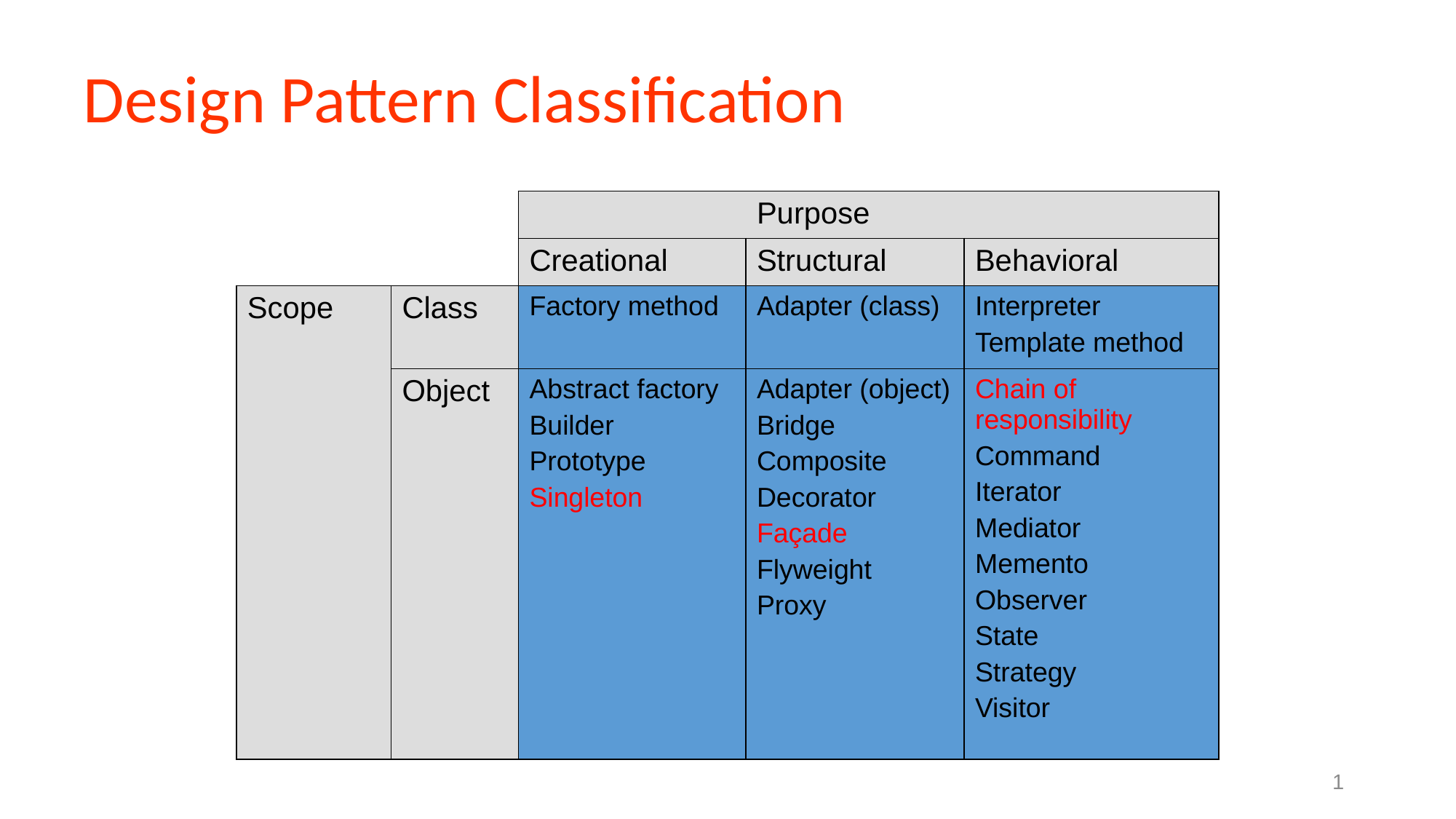

# Design Pattern Classification
|  |  |  | Purpose |  |
| --- | --- | --- | --- | --- |
|  |  | Creational | Structural | Behavioral |
| Scope | Class | Factory method | Adapter (class) | Interpreter Template method |
|  | Object | Abstract factory Builder Prototype Singleton | Adapter (object) Bridge Composite Decorator Façade Flyweight Proxy | Chain of responsibility Command Iterator Mediator Memento Observer State Strategy Visitor |
1